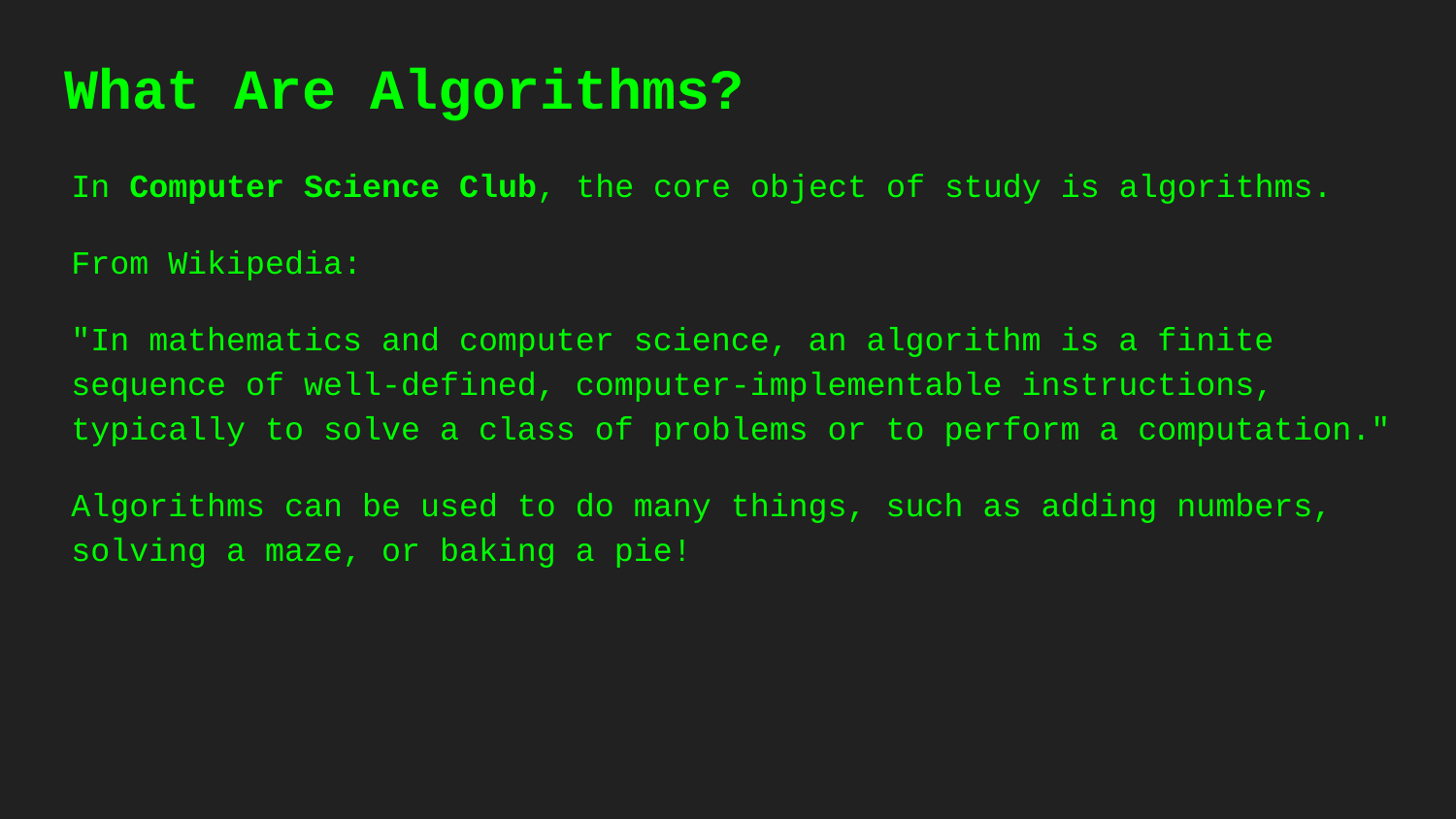

# What Are Algorithms?
In Computer Science Club, the core object of study is algorithms.
From Wikipedia:
"In mathematics and computer science, an algorithm is a finite sequence of well-defined, computer-implementable instructions, typically to solve a class of problems or to perform a computation."
Algorithms can be used to do many things, such as adding numbers, solving a maze, or baking a pie!